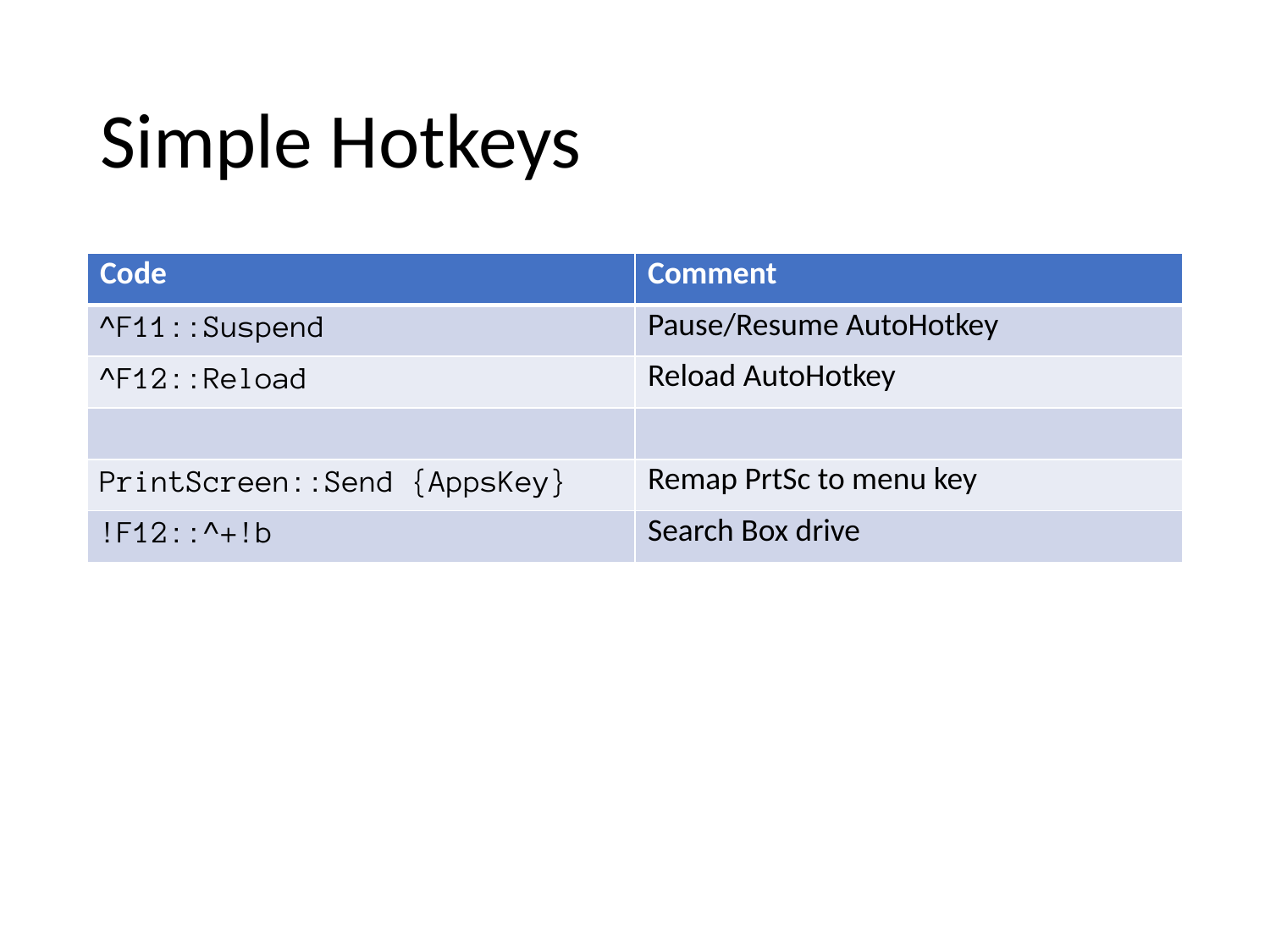

# Simple Hotkeys
| Code | Comment |
| --- | --- |
| ^F11::Suspend | Pause/Resume AutoHotkey |
| ^F12::Reload | Reload AutoHotkey |
|  |  |
| PrintScreen::Send {AppsKey} | Remap PrtSc to menu key |
| !F12::^+!b | Search Box drive |